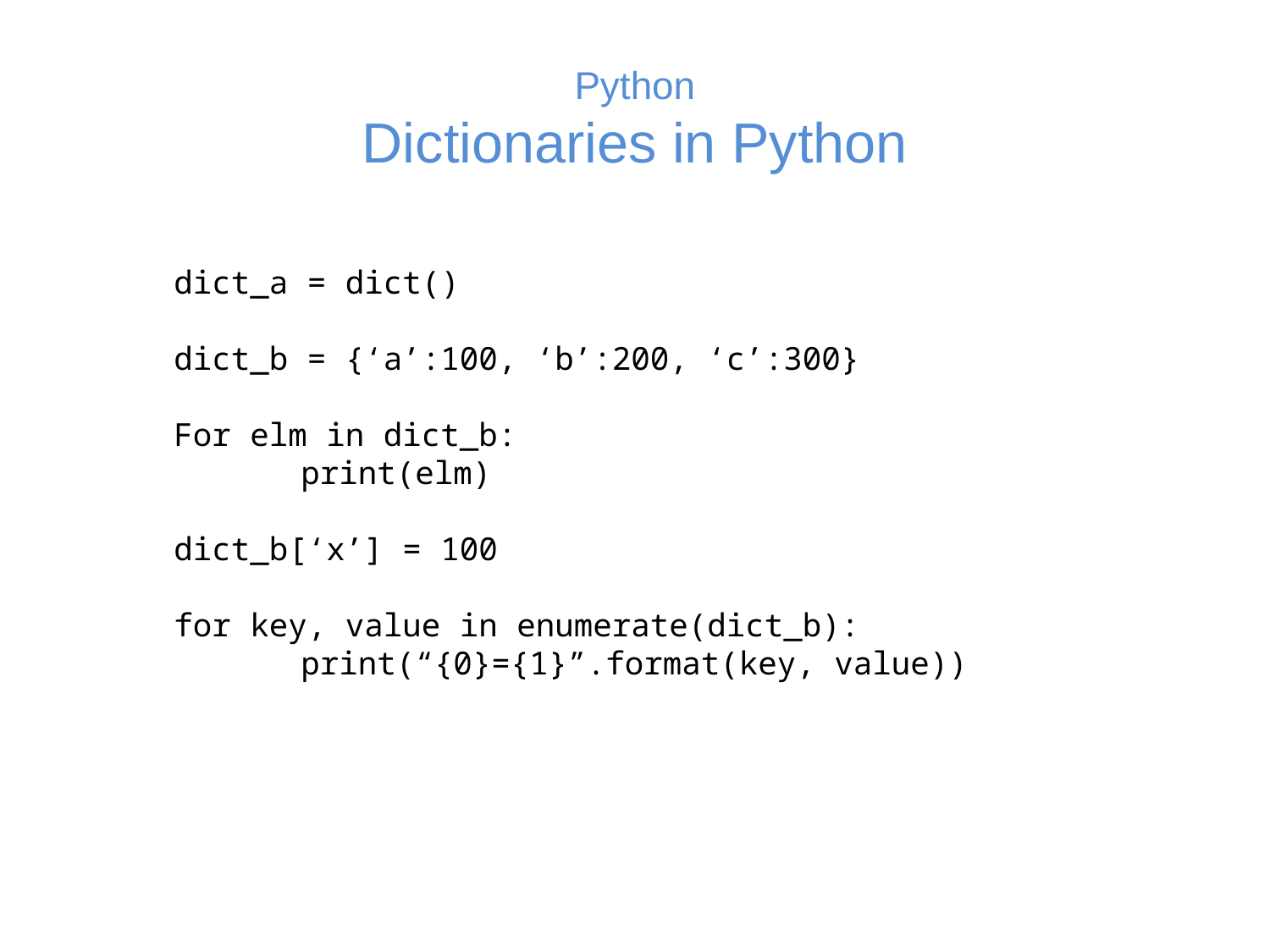

# Python Dictionaries in Python
dict_a = dict()

dict_b = {‘a’:100, ‘b’:200, ‘c’:300}

For elm in dict_b:
	print(elm)

dict_b[‘x’] = 100

for key, value in enumerate(dict_b):
	print(“{0}={1}”.format(key, value))